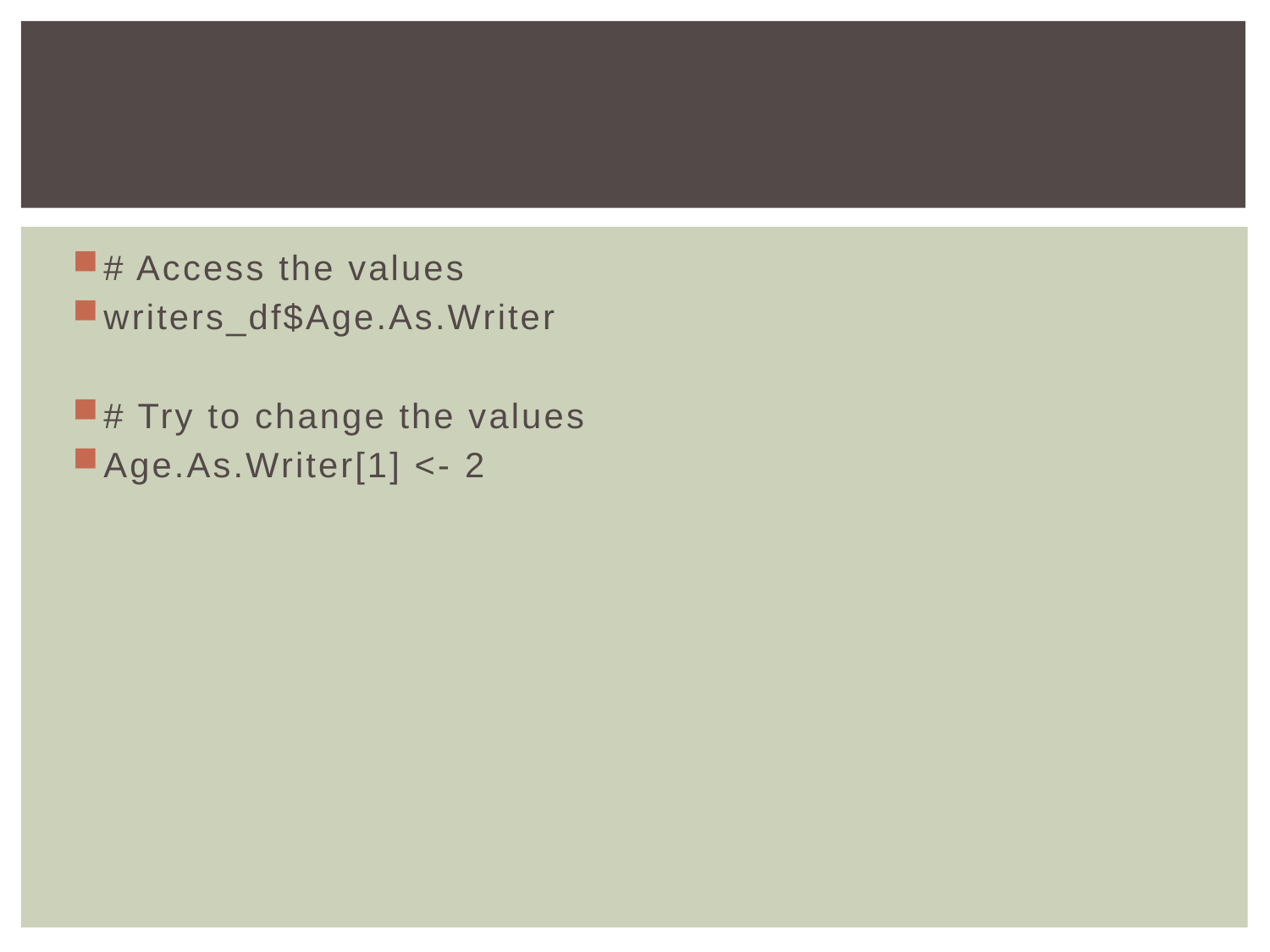

#
# Access the values
writers_df$Age.As.Writer

# Try to change the values
Age.As.Writer[1] <- 2